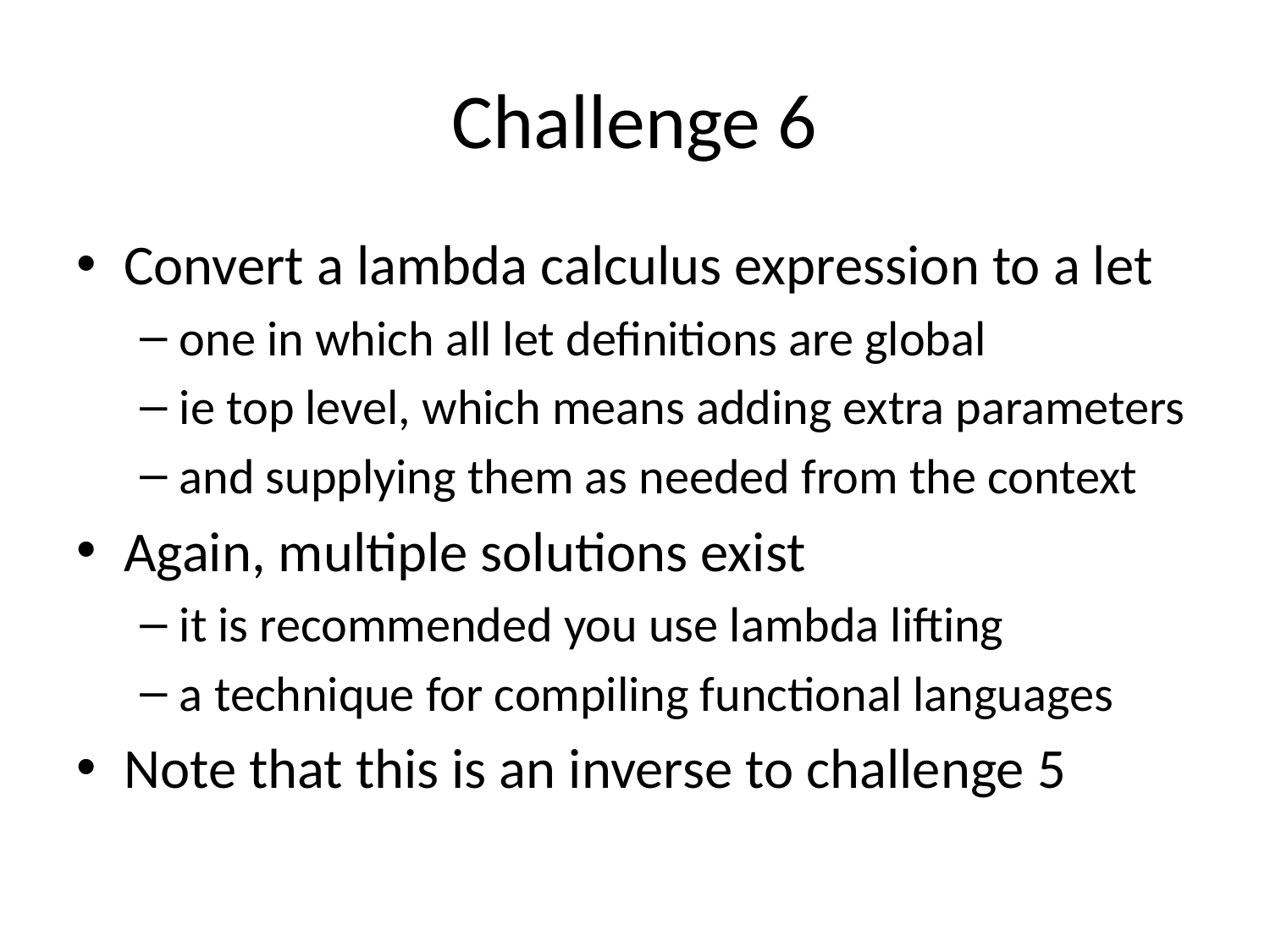

# Challenge 6
Convert a lambda calculus expression to a let
one in which all let definitions are global
ie top level, which means adding extra parameters
and supplying them as needed from the context
Again, multiple solutions exist
it is recommended you use lambda lifting
a technique for compiling functional languages
Note that this is an inverse to challenge 5